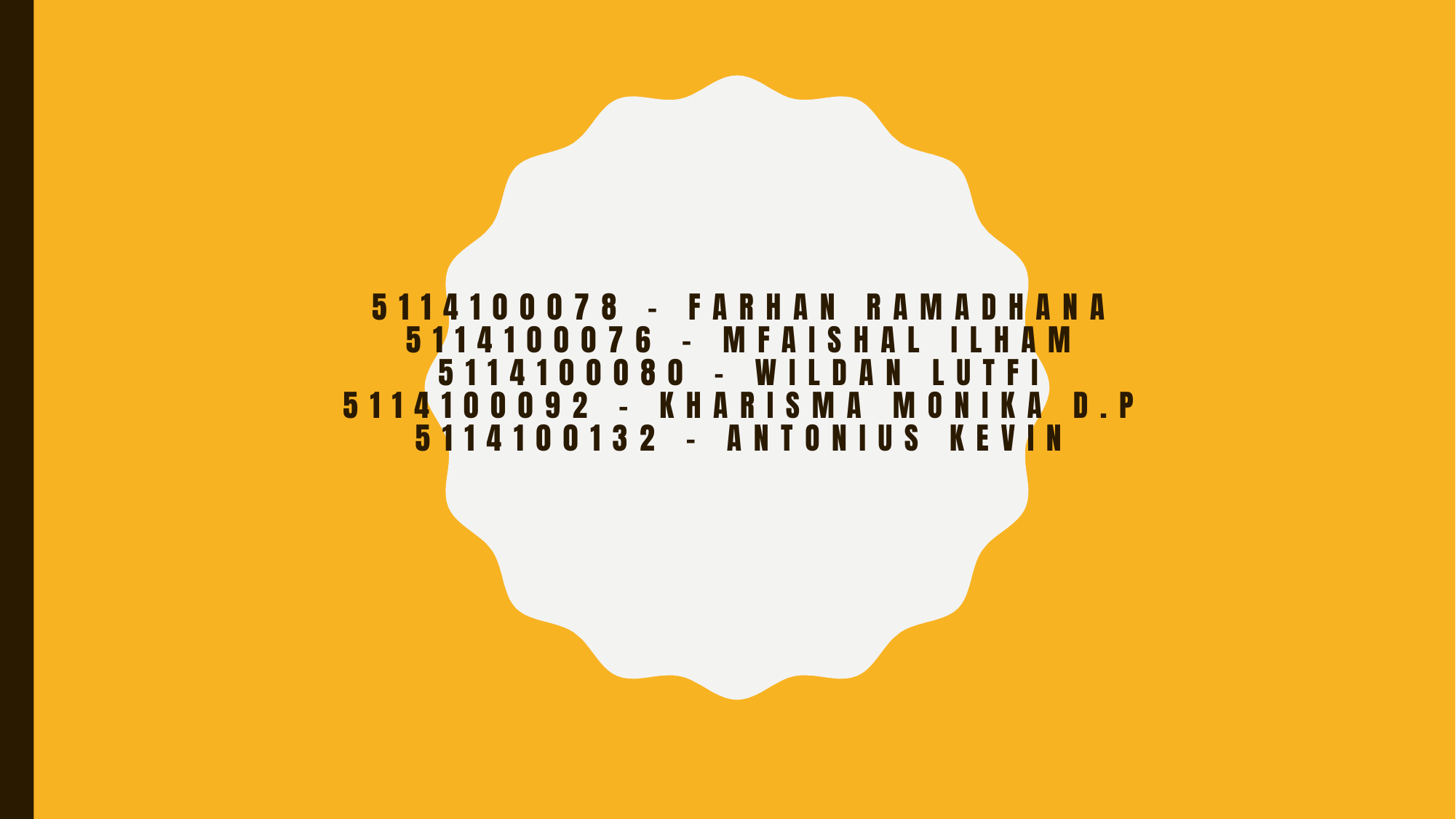

# 5114100078 - Farhan Ramadhana 5114100076 – MFaishal Ilham 5114100080 - Wildan Lutfi 5114100092 - Kharisma Monika D.P 5114100132 - Antonius Kevin